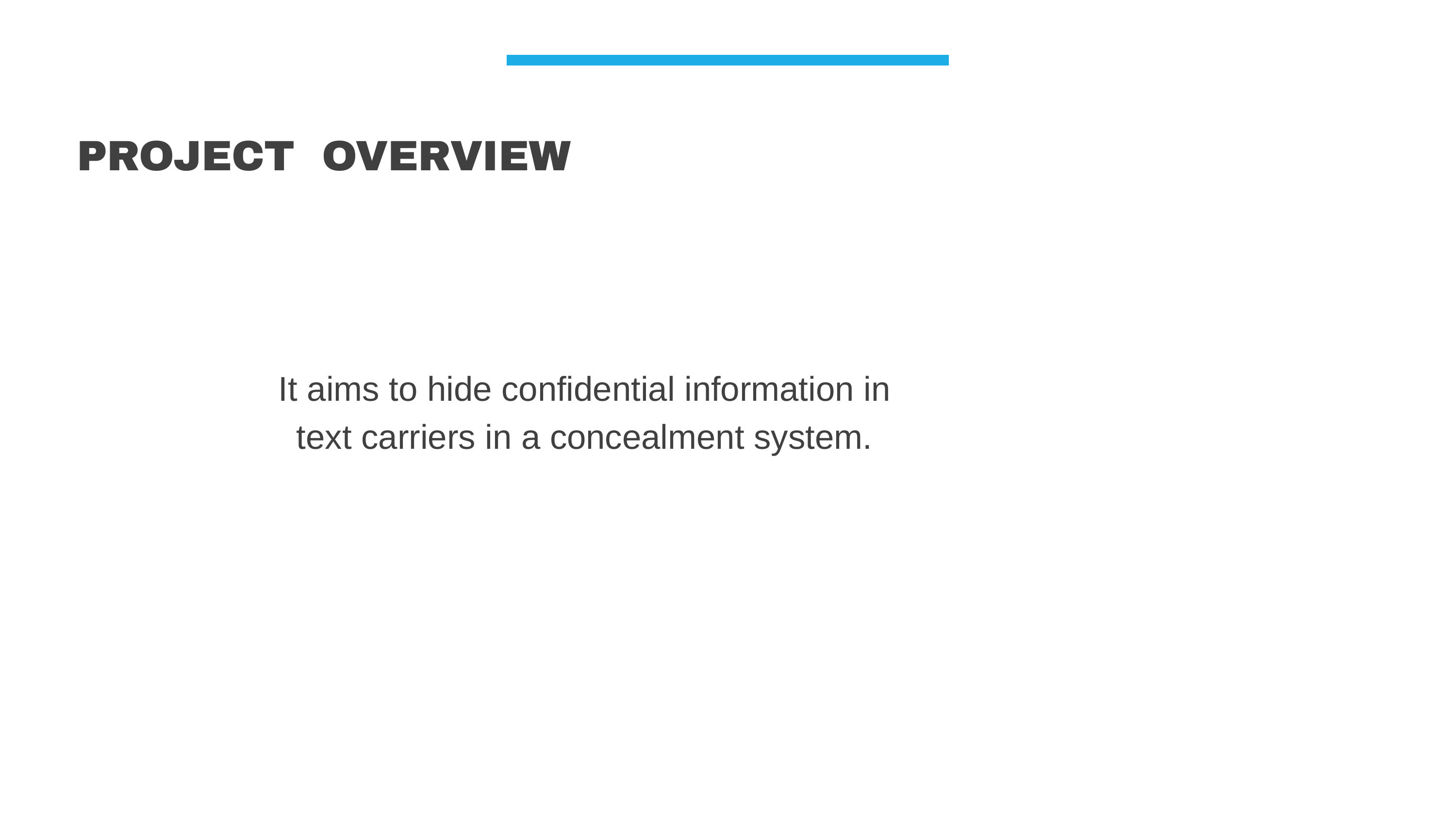

PROJECT  OVERVIEW
It aims to hide confidential information in text carriers in a concealment system.